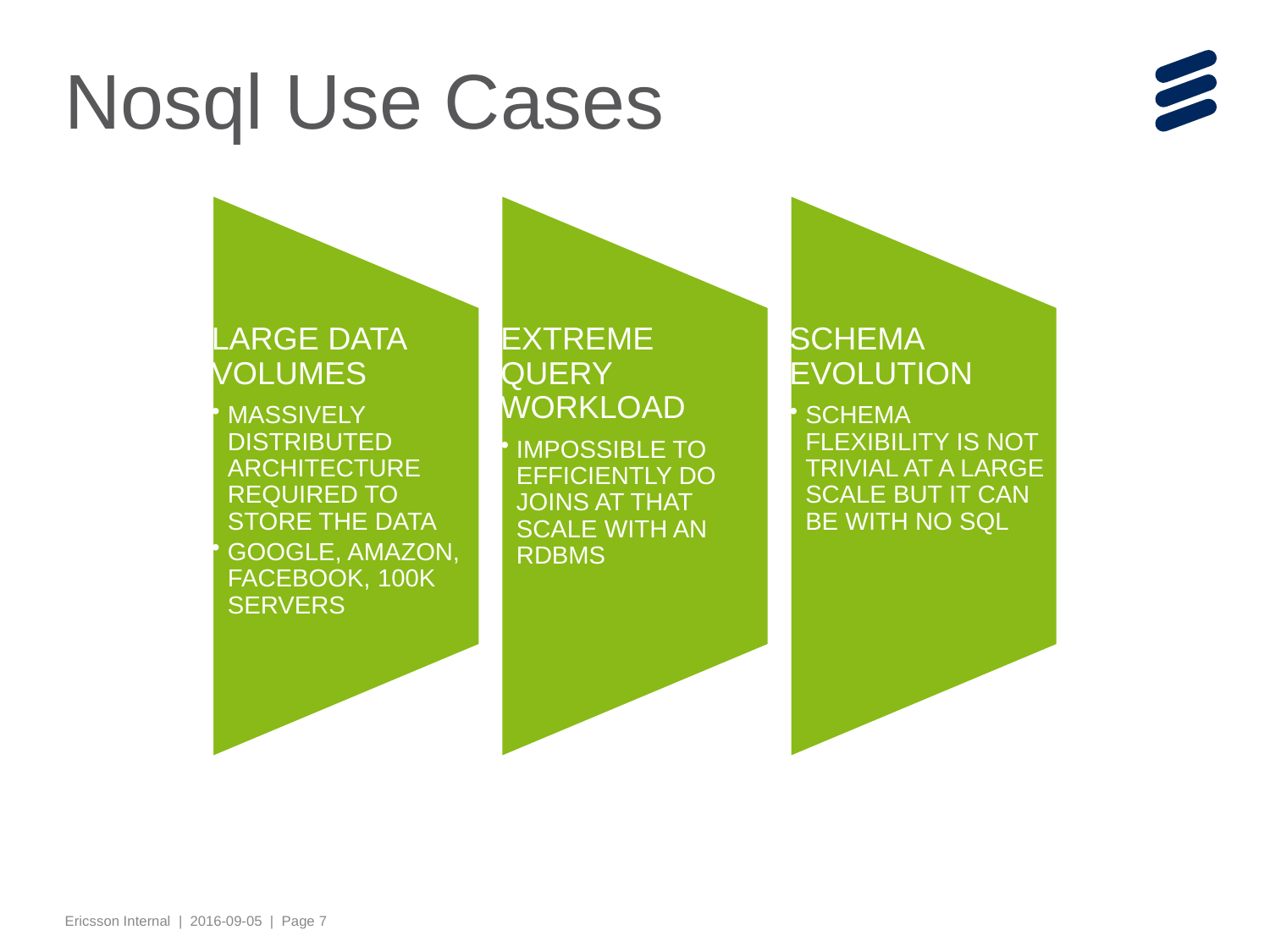

# Nosql Use Cases
LARGE DATA VOLUMES
MASSIVELY DISTRIBUTED ARCHITECTURE REQUIRED TO STORE THE DATA
GOOGLE, AMAZON, FACEBOOK, 100K SERVERS
EXTREME QUERY WORKLOAD
IMPOSSIBLE TO EFFICIENTLY DO JOINS AT THAT SCALE WITH AN RDBMS
SCHEMA EVOLUTION
SCHEMA FLEXIBILITY IS NOT TRIVIAL AT A LARGE SCALE BUT IT CAN BE WITH NO SQL